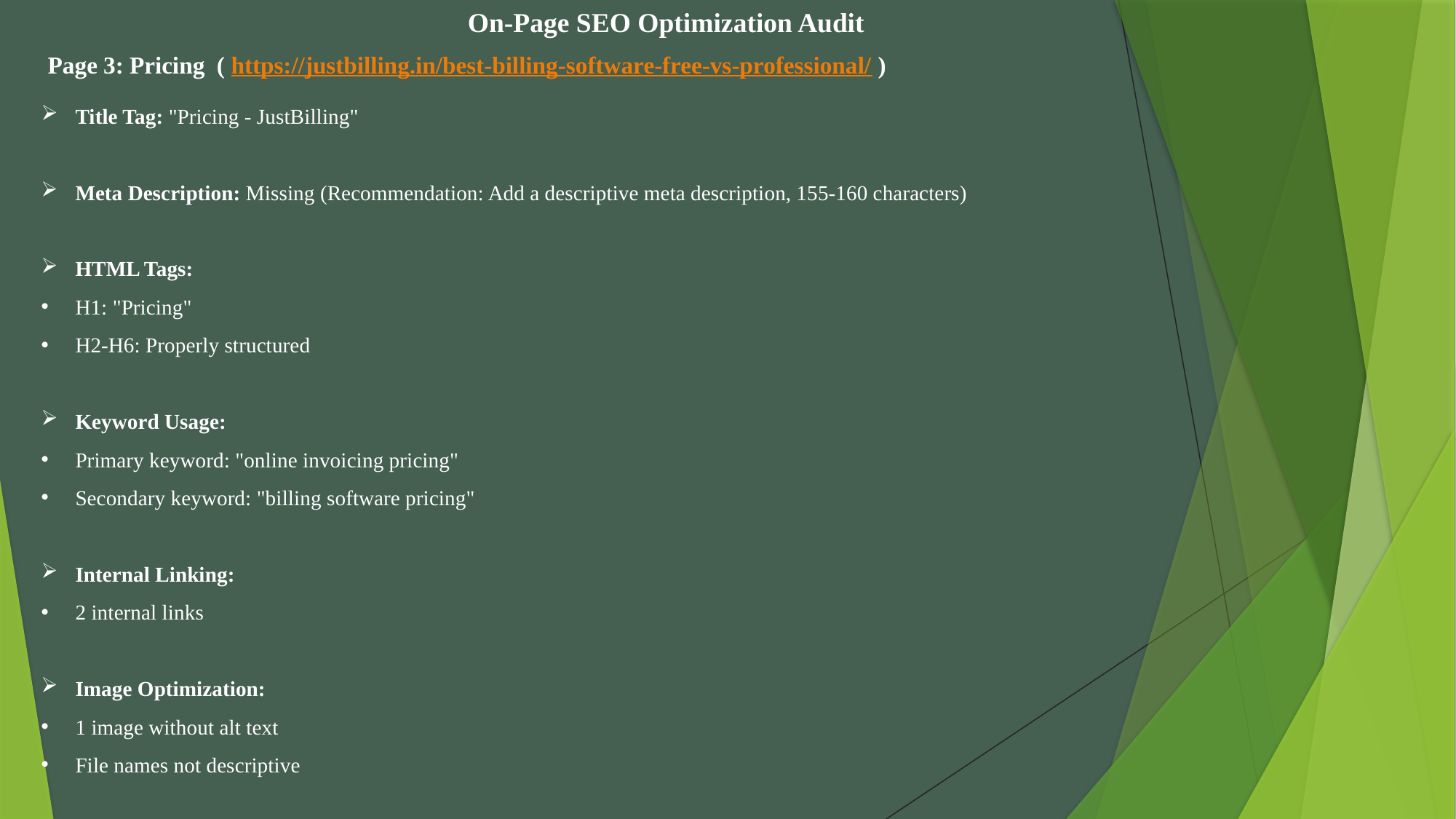

On-Page SEO Optimization Audit
Page 3: Pricing  ( https://justbilling.in/best-billing-software-free-vs-professional/ )
Title Tag: "Pricing - JustBilling"

Meta Description: Missing (Recommendation: Add a descriptive meta description, 155-160 characters)

HTML Tags:
H1: "Pricing"
H2-H6: Properly structured

Keyword Usage:
Primary keyword: "online invoicing pricing"
Secondary keyword: "billing software pricing"

Internal Linking:
2 internal links

Image Optimization:
1 image without alt text
File names not descriptive